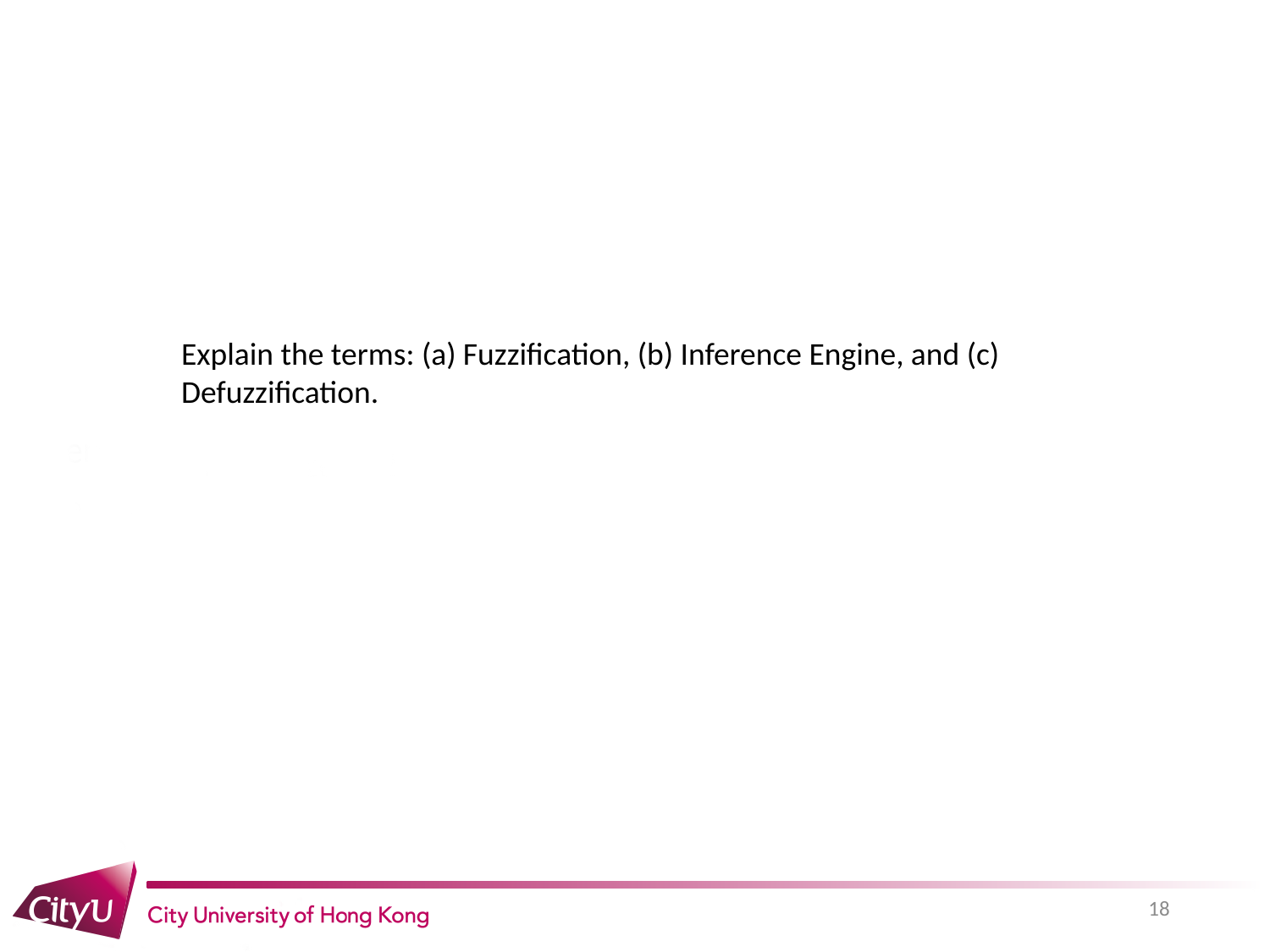

Explain the terms: (a) Fuzzification, (b) Inference Engine, and (c) Defuzzification.
18